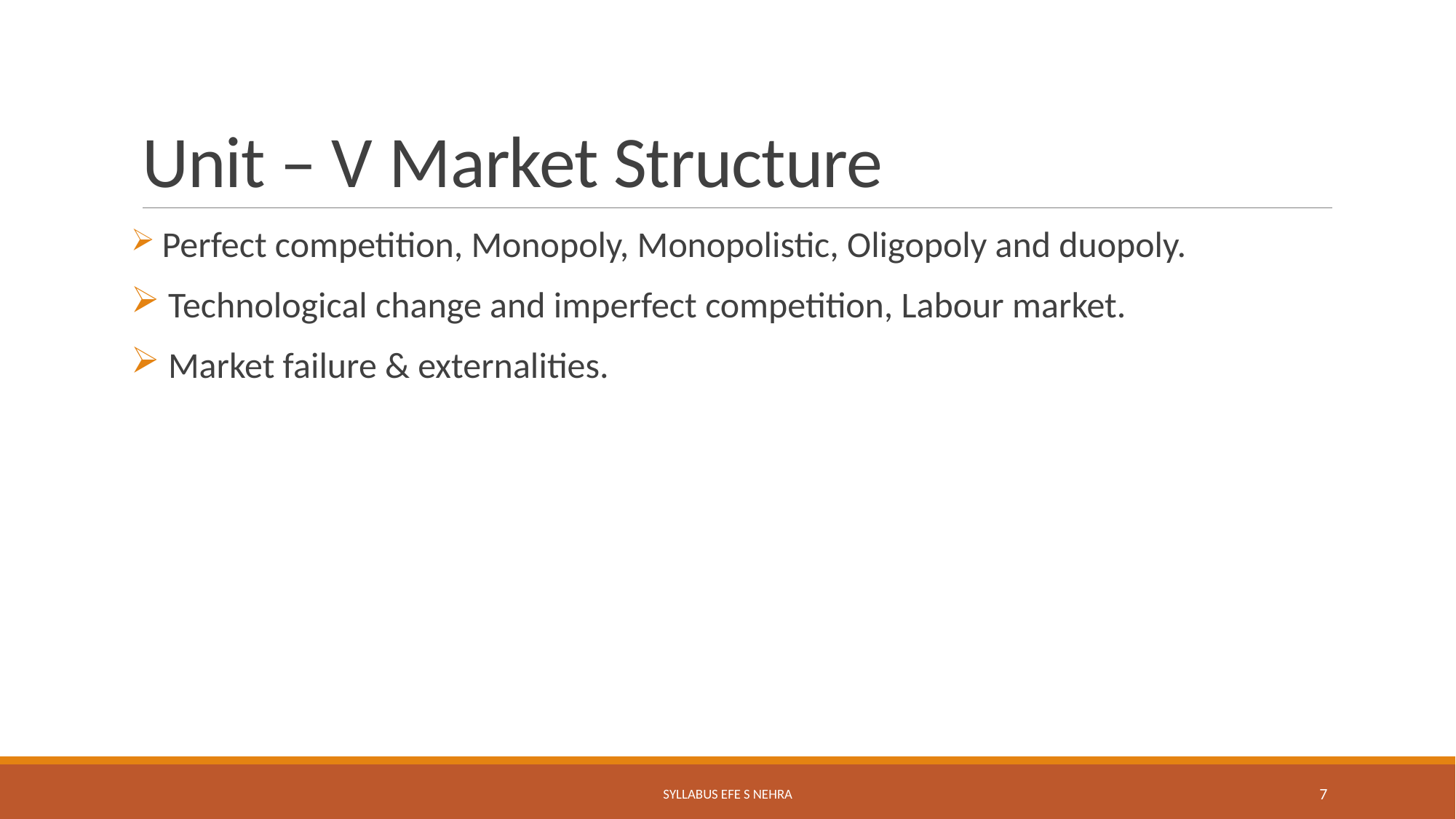

# Unit – V Market Structure
 Perfect competition, Monopoly, Monopolistic, Oligopoly and duopoly.
 Technological change and imperfect competition, Labour market.
 Market failure & externalities.
Syllabus EFE S Nehra
7